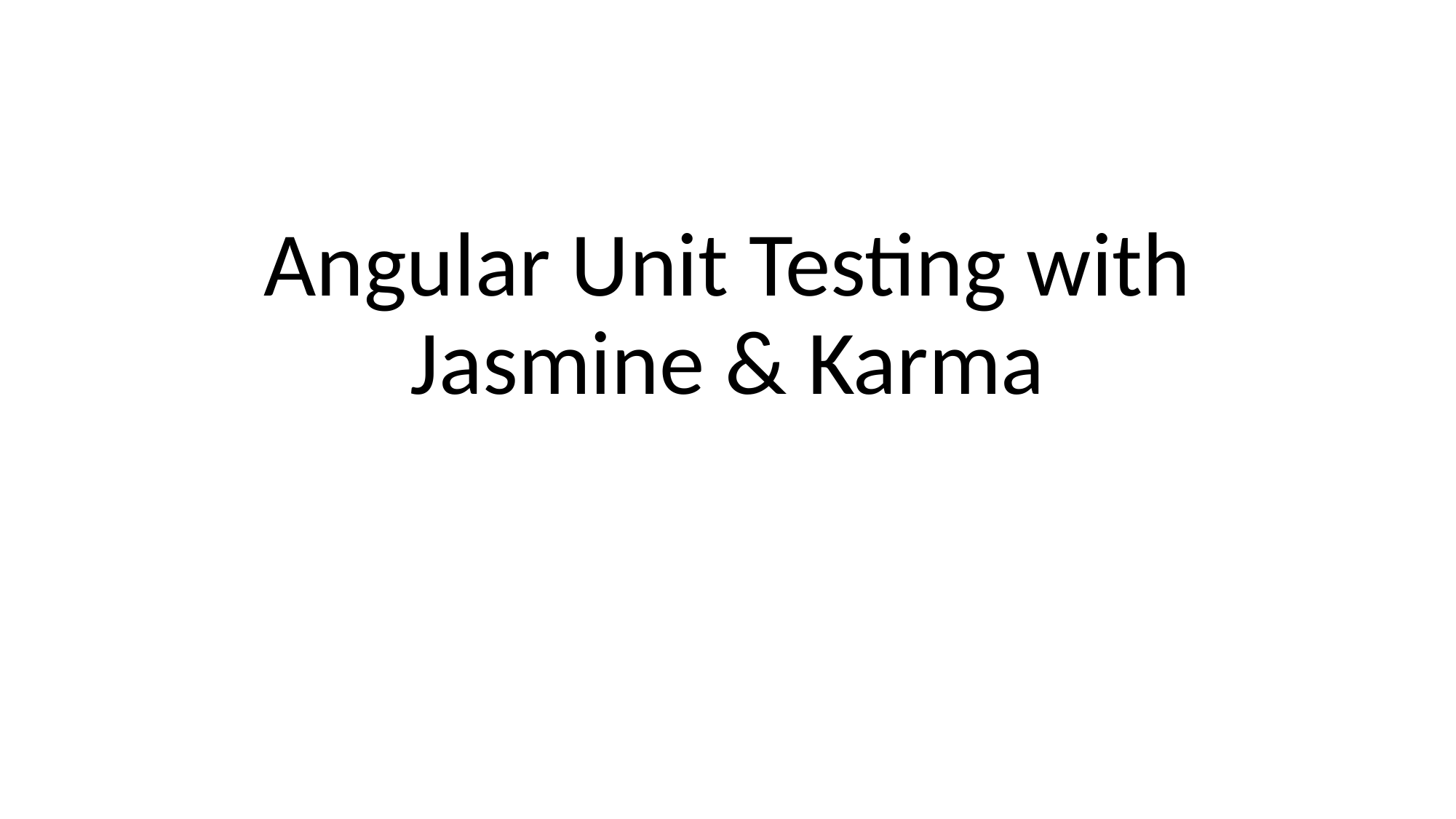

# Angular Unit Testing with Jasmine & Karma